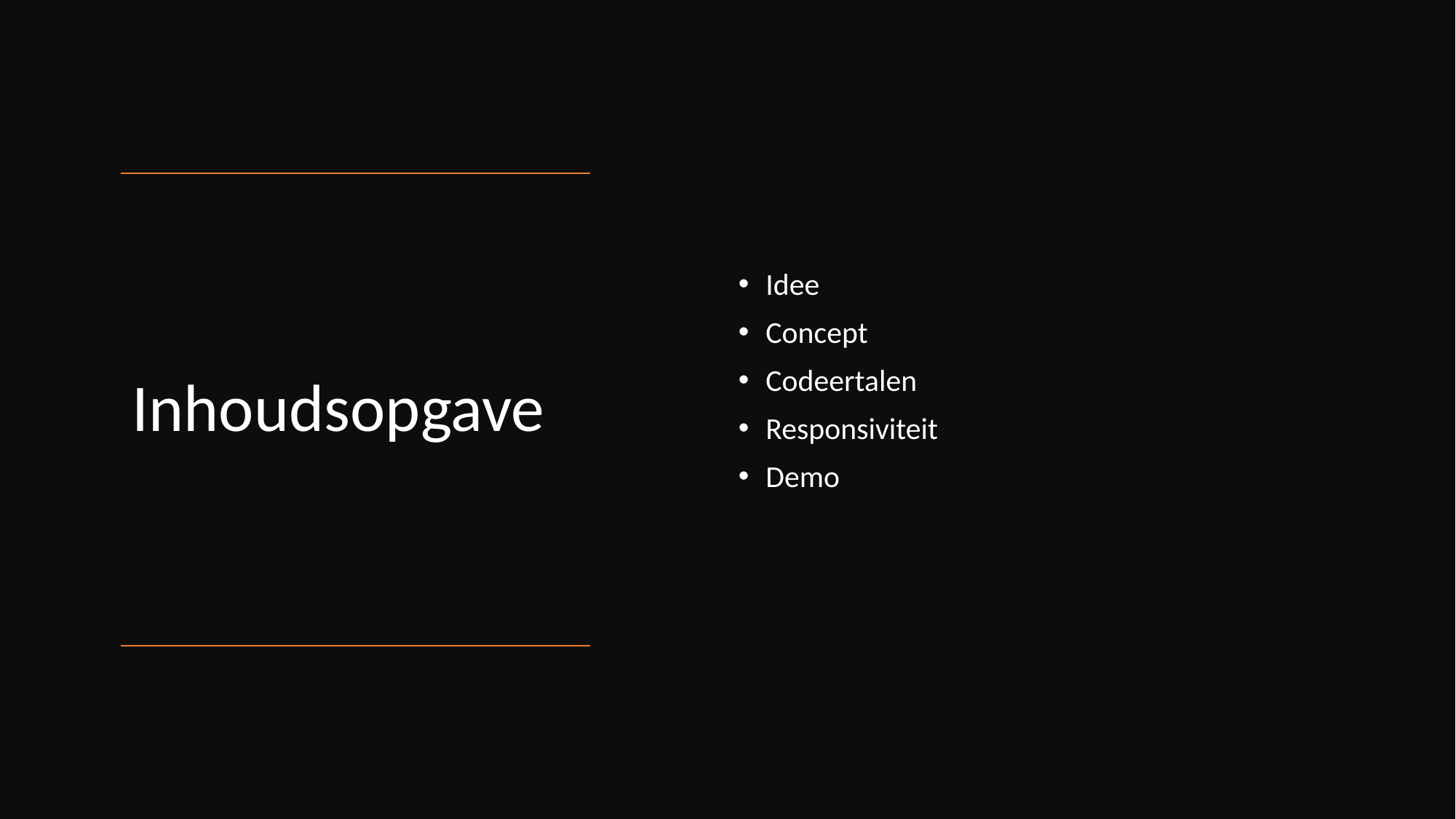

Idee
Concept
Codeertalen
Responsiviteit
Demo

# Inhoudsopgave